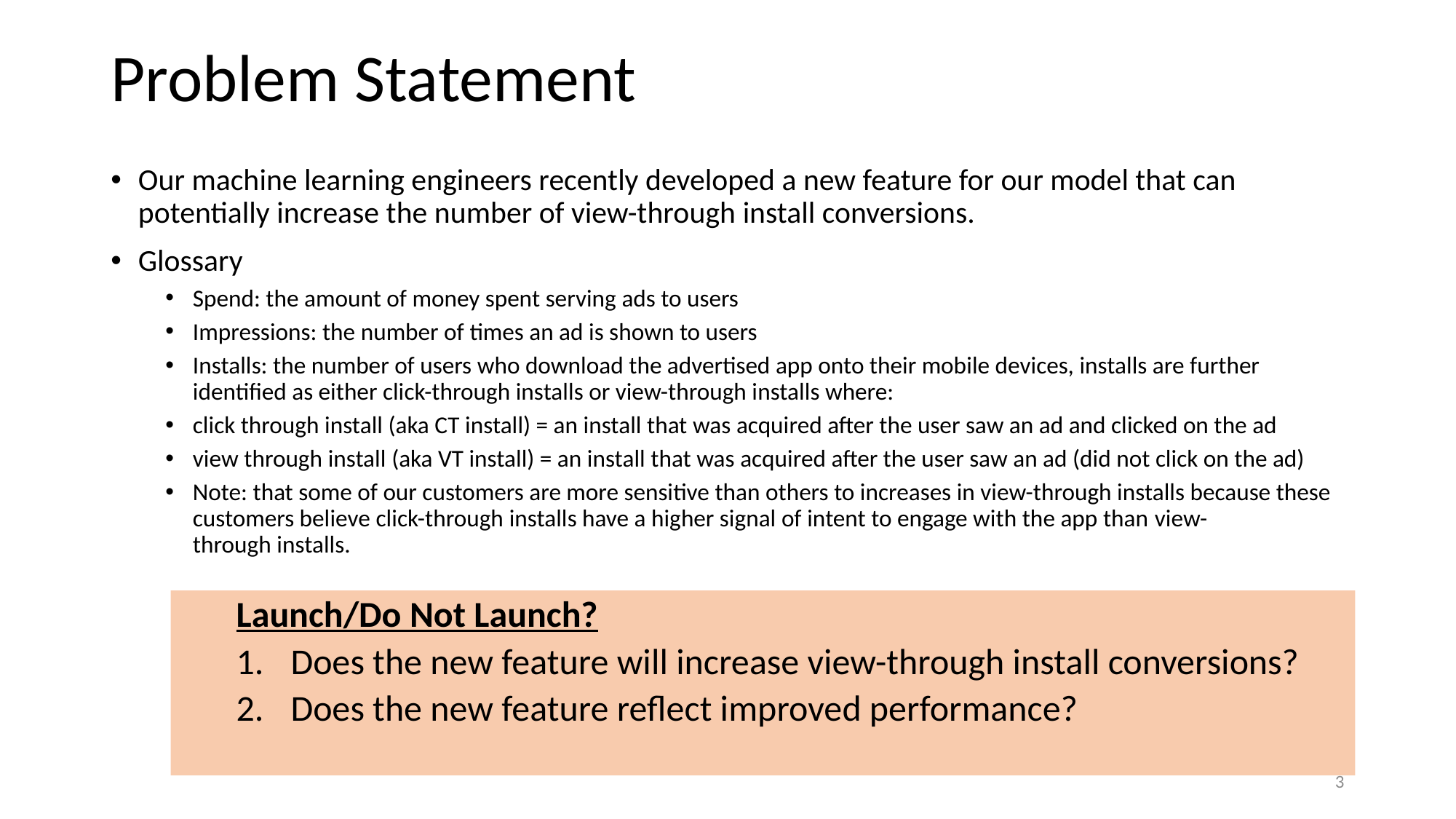

# Problem Statement
Our machine learning engineers recently developed a new feature for our model that can potentially increase the number of view-through install conversions.
Glossary
Spend: the amount of money spent serving ads to users
Impressions: the number of times an ad is shown to users
Installs: the number of users who download the advertised app onto their mobile devices, installs are further identified as either click-through installs or view-through installs where:
click through install (aka CT install) = an install that was acquired after the user saw an ad and clicked on the ad
view through install (aka VT install) = an install that was acquired after the user saw an ad (did not click on the ad)
Note: that some of our customers are more sensitive than others to increases in view-through installs because these customers believe click-through installs have a higher signal of intent to engage with the app than view-through installs.

Launch/Do Not Launch?
Does the new feature will increase view-through install conversions?
Does the new feature reflect improved performance?
3